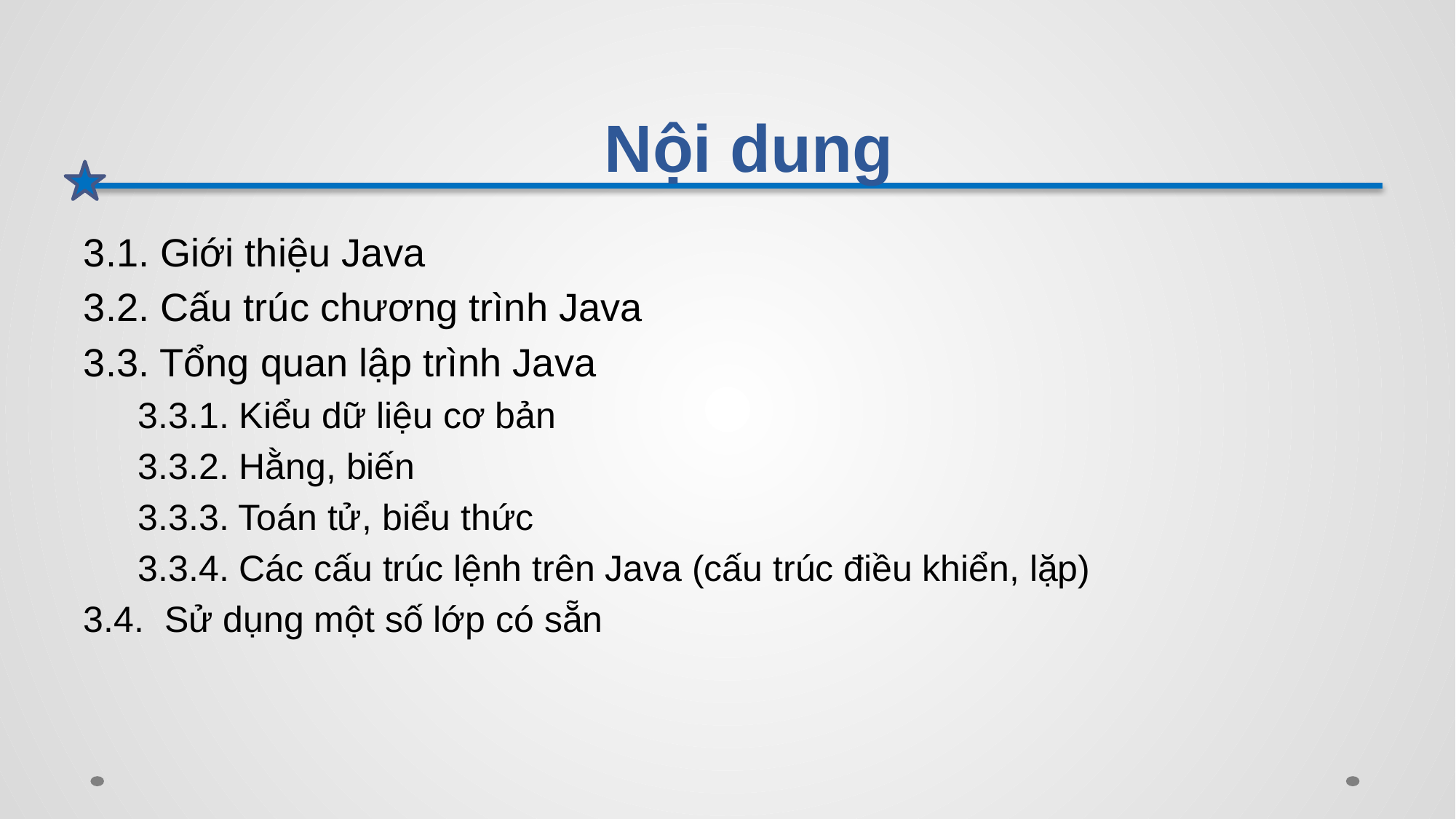

# Nội dung
3.1. Giới thiệu Java
3.2. Cấu trúc chương trình Java
3.3. Tổng quan lập trình Java
3.3.1. Kiểu dữ liệu cơ bản
3.3.2. Hằng, biến
3.3.3. Toán tử, biểu thức
3.3.4. Các cấu trúc lệnh trên Java (cấu trúc điều khiển, lặp)
3.4.  Sử dụng một số lớp có sẵn